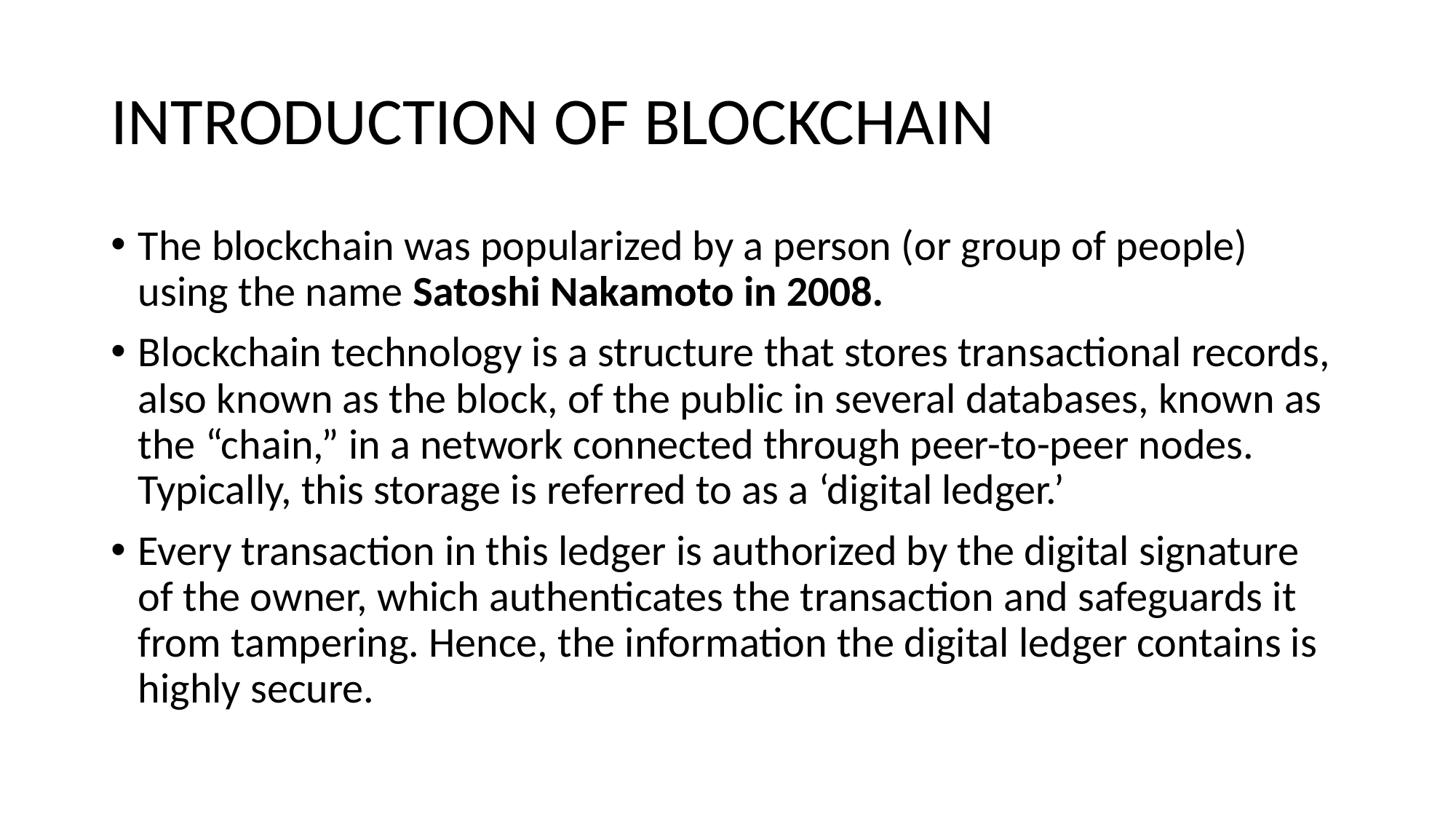

# INTRODUCTION OF BLOCKCHAIN
The blockchain was popularized by a person (or group of people) using the name Satoshi Nakamoto in 2008.
Blockchain technology is a structure that stores transactional records, also known as the block, of the public in several databases, known as the “chain,” in a network connected through peer-to-peer nodes. Typically, this storage is referred to as a ‘digital ledger.’
Every transaction in this ledger is authorized by the digital signature of the owner, which authenticates the transaction and safeguards it from tampering. Hence, the information the digital ledger contains is highly secure.